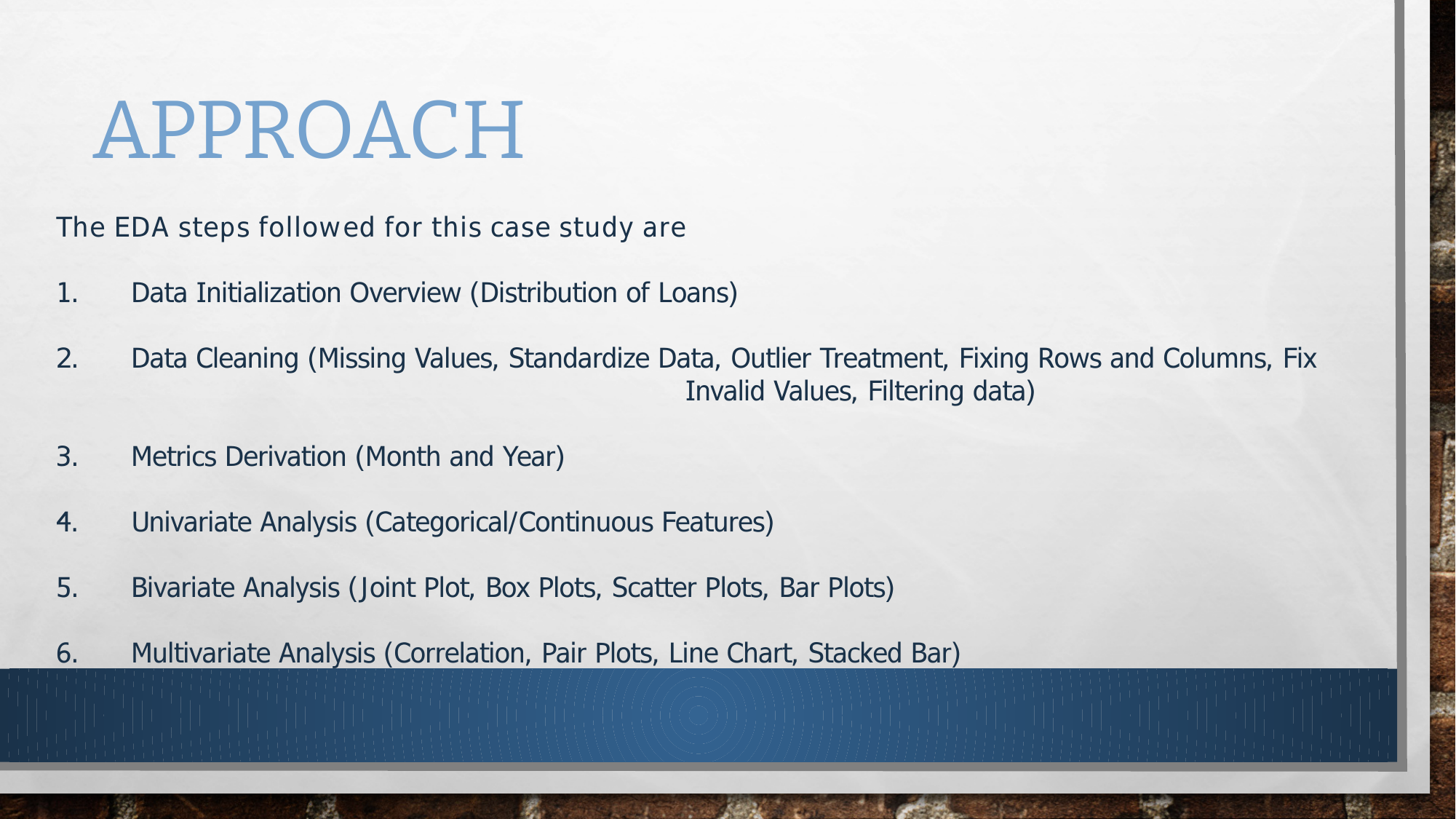

# Approach
The EDA steps followed for this case study are

    Data Initialization Overview (Distribution of Loans)

    Data Cleaning (Missing Values, Standardize Data, Outlier Treatment, Fixing Rows and Columns, Fix                 	  			     Invalid Values, Filtering data)

    Metrics Derivation (Month and Year)

    Univariate Analysis (Categorical/Continuous Features)

    Bivariate Analysis (Joint Plot, Box Plots, Scatter Plots, Bar Plots)

    Multivariate Analysis (Correlation, Pair Plots, Line Chart, Stacked Bar)